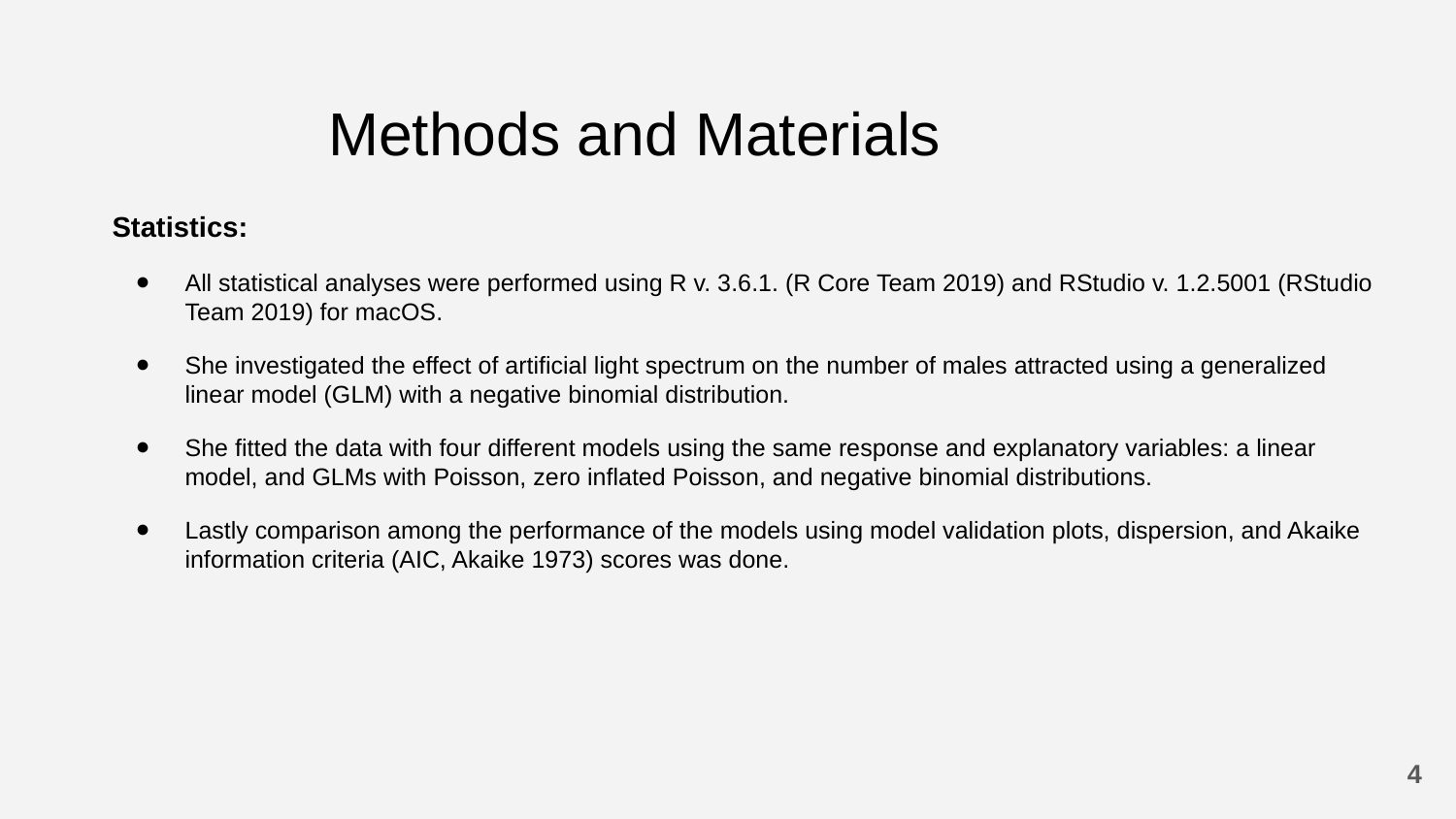

# Methods and Materials
Statistics:
All statistical analyses were performed using R v. 3.6.1. (R Core Team 2019) and RStudio v. 1.2.5001 (RStudio Team 2019) for macOS.
She investigated the effect of artificial light spectrum on the number of males attracted using a generalized linear model (GLM) with a negative binomial distribution.
She fitted the data with four different models using the same response and explanatory variables: a linear model, and GLMs with Poisson, zero inflated Poisson, and negative binomial distributions.
Lastly comparison among the performance of the models using model validation plots, dispersion, and Akaike information criteria (AIC, Akaike 1973) scores was done.

4